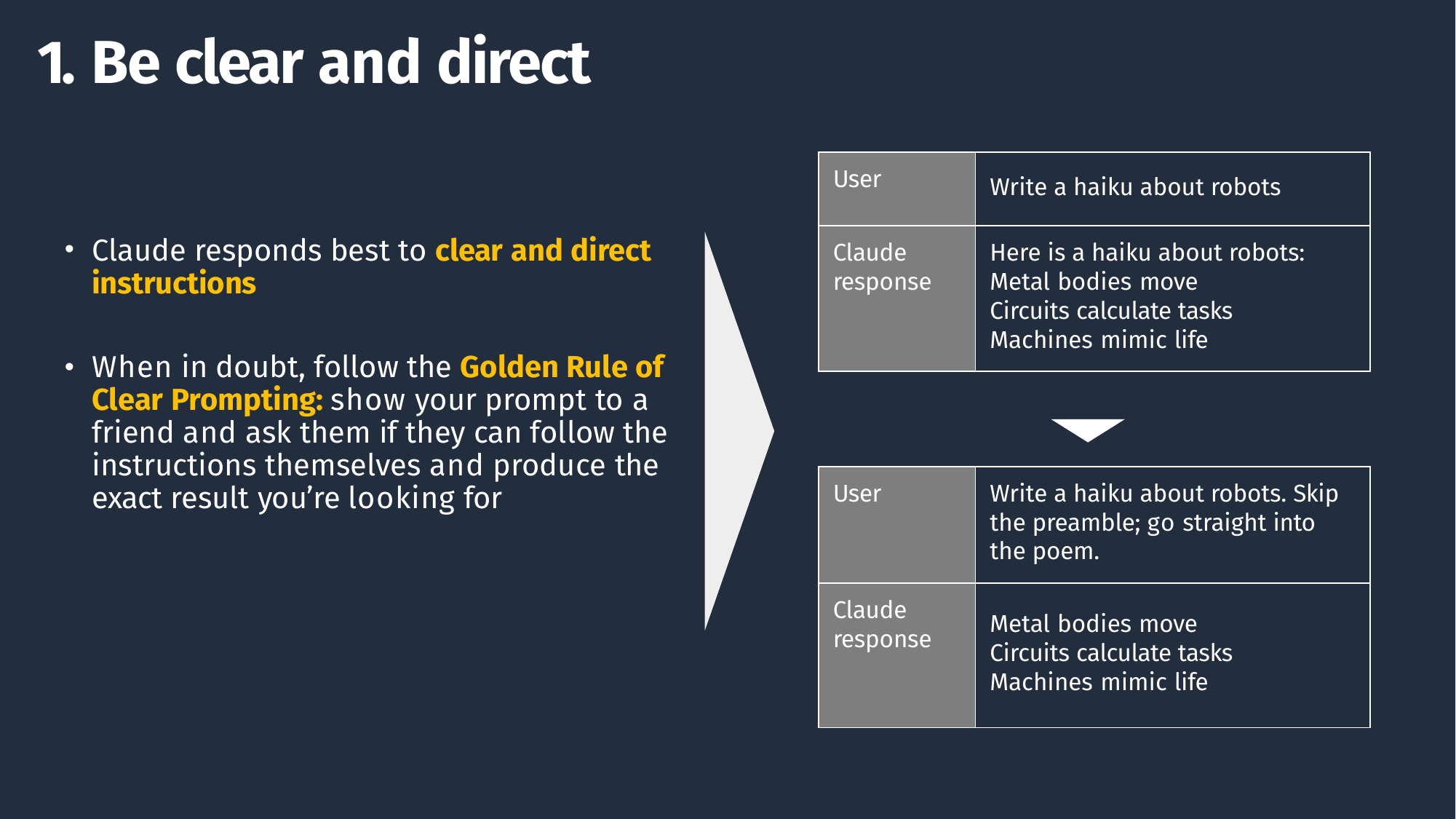

# 1. Be clear and direct
| User | Write a haiku about robots |
| --- | --- |
| Claude response | Here is a haiku about robots: Metal bodies move Circuits calculate tasks Machines mimic life |
Claude responds best to clear and direct instructions

When in doubt, follow the Golden Rule of Clear Prompting: show your prompt to a friend and ask them if they can follow the instructions themselves and produce the exact result you’re looking for

| User | Write a haiku about robots. Skip the preamble; go straight into the poem. |
| --- | --- |
| Claude response | Metal bodies move Circuits calculate tasks Machines mimic life |